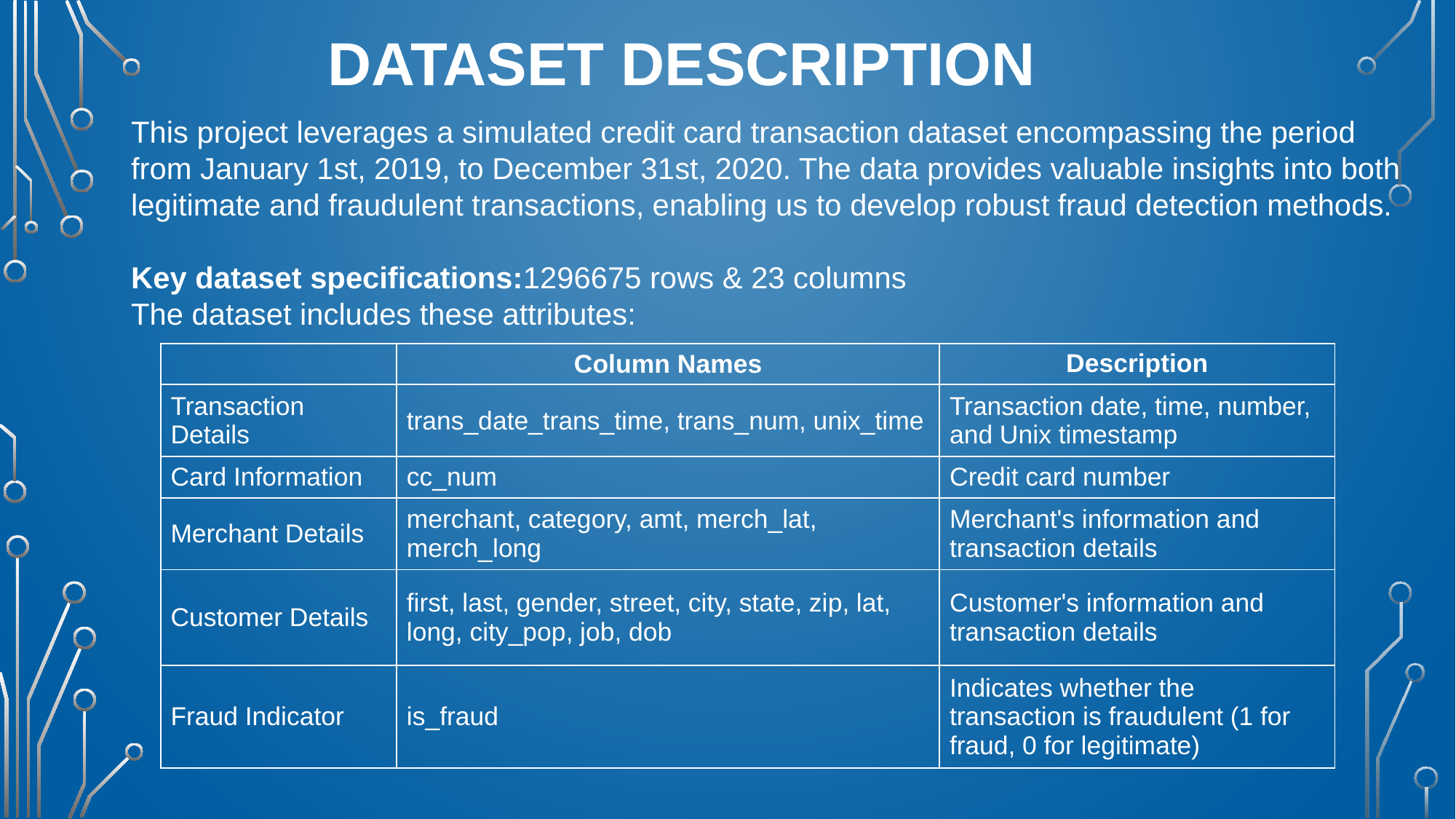

# Dataset Description
This project leverages a simulated credit card transaction dataset encompassing the period from January 1st, 2019, to December 31st, 2020. The data provides valuable insights into both legitimate and fraudulent transactions, enabling us to develop robust fraud detection methods.

Key dataset specifications:1296675 rows & 23 columns
The dataset includes these attributes:

|  | Column Names | Description |
| --- | --- | --- |
| Transaction Details | trans\_date\_trans\_time, trans\_num, unix\_time | Transaction date, time, number, and Unix timestamp |
| Card Information | cc\_num | Credit card number |
| Merchant Details | merchant, category, amt, merch\_lat, merch\_long | Merchant's information and transaction details |
| Customer Details | first, last, gender, street, city, state, zip, lat, long, city\_pop, job, dob | Customer's information and transaction details |
| Fraud Indicator | is\_fraud | Indicates whether the transaction is fraudulent (1 for fraud, 0 for legitimate) |